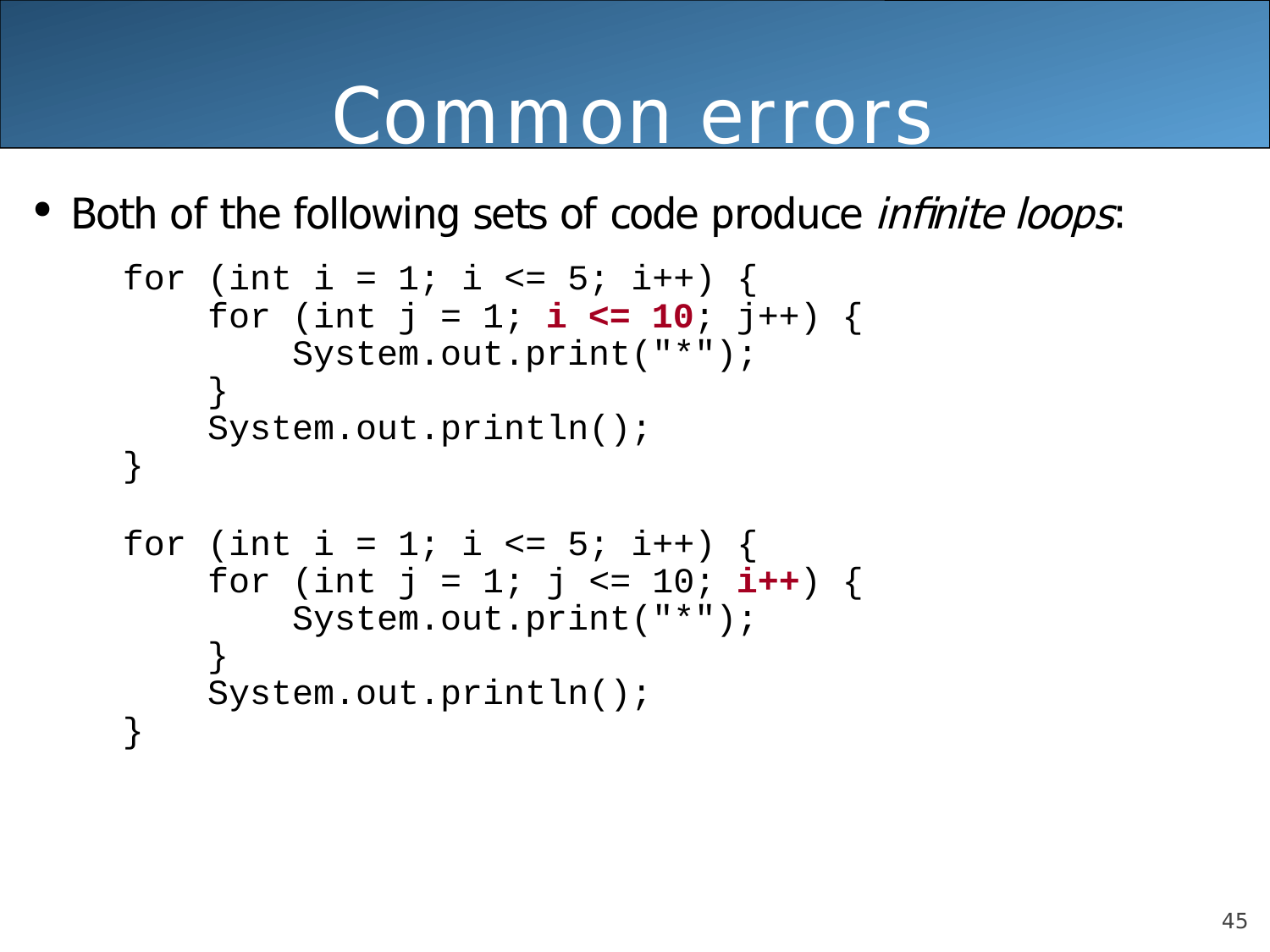

Common errors
Both of the following sets of code produce infinite loops:

	for (int i = 1; i <= 5; i++) {
	    for (int j = 1; i <= 10; j++) {
	        System.out.print("*");
	    }
	    System.out.println();
	}

	for (int i = 1; i <= 5; i++) {
	    for (int j = 1; j <= 10; i++) {
	        System.out.print("*");
	    }
	    System.out.println();
	}